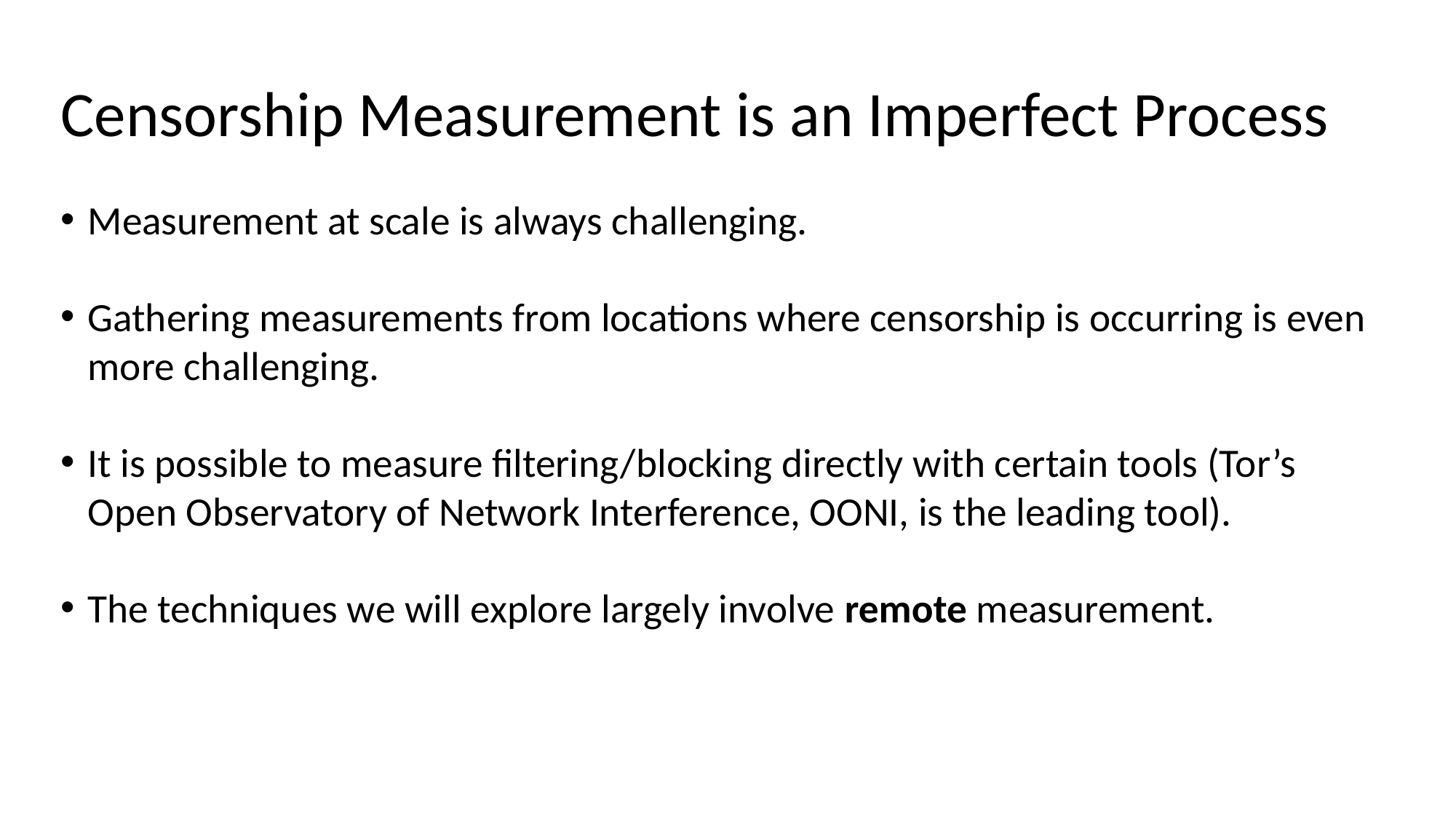

# Censorship Measurement is an Imperfect Process
Measurement at scale is always challenging.
Gathering measurements from locations where censorship is occurring is even more challenging.

It is possible to measure filtering/blocking directly with certain tools (Tor’s Open Observatory of Network Interference, OONI, is the leading tool).

The techniques we will explore largely involve remote measurement.